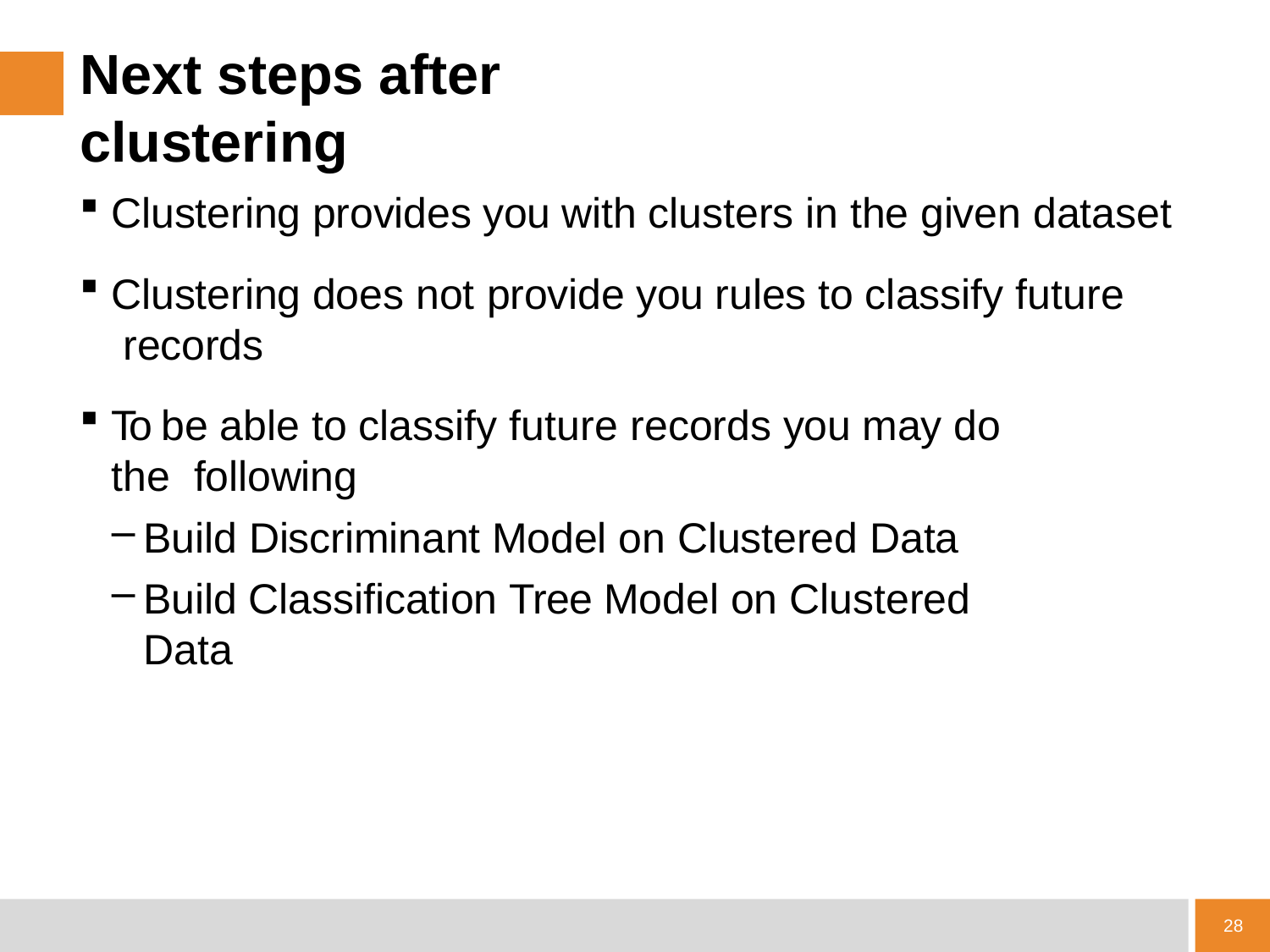

# Next steps after clustering
Clustering provides you with clusters in the given dataset
Clustering does not provide you rules to classify future  records
To be able to classify future records you may do the  following
Build Discriminant Model on Clustered Data
Build Classification Tree Model on Clustered Data
28